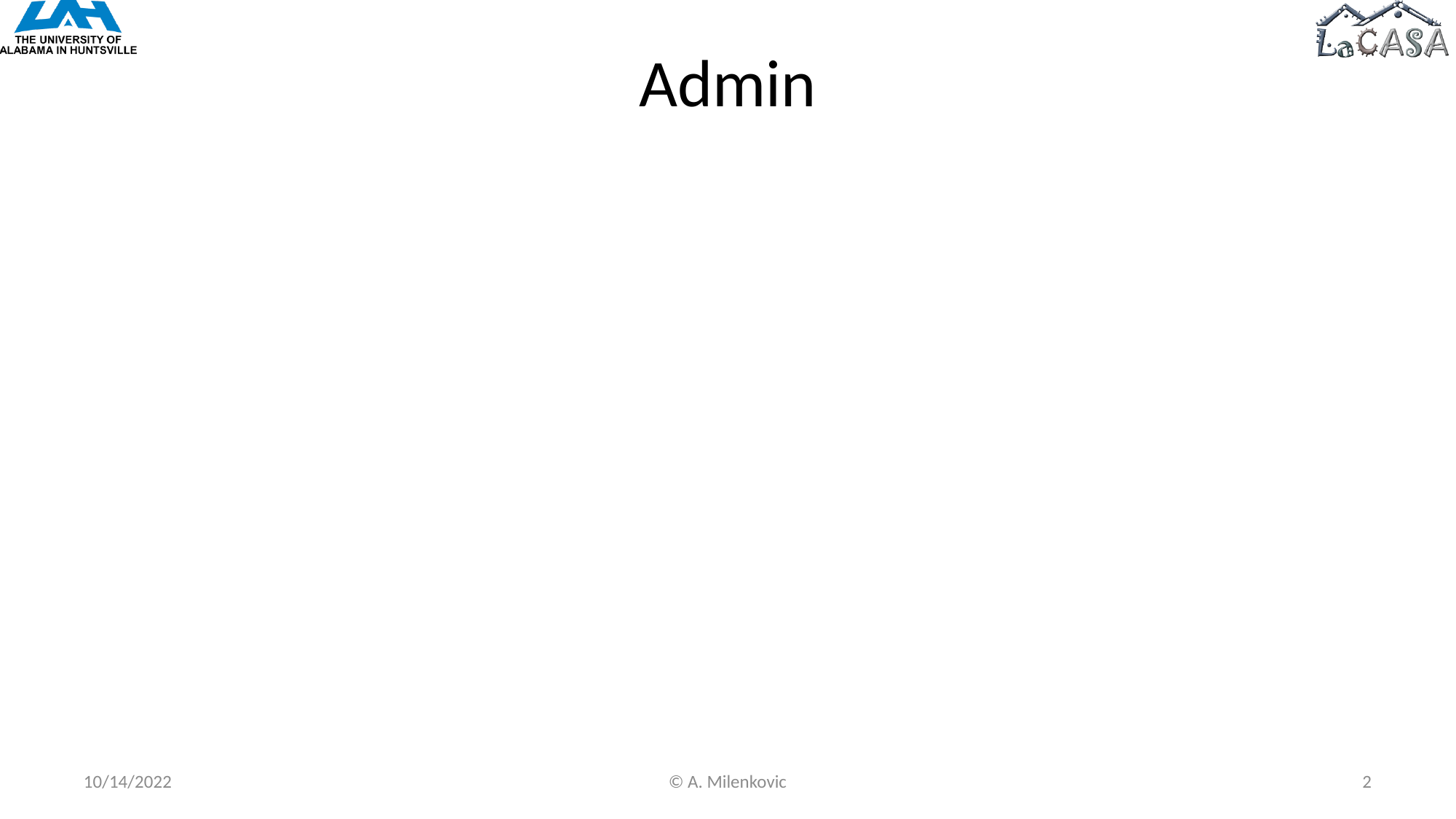

# Admin
10/14/2022
© A. Milenkovic
2